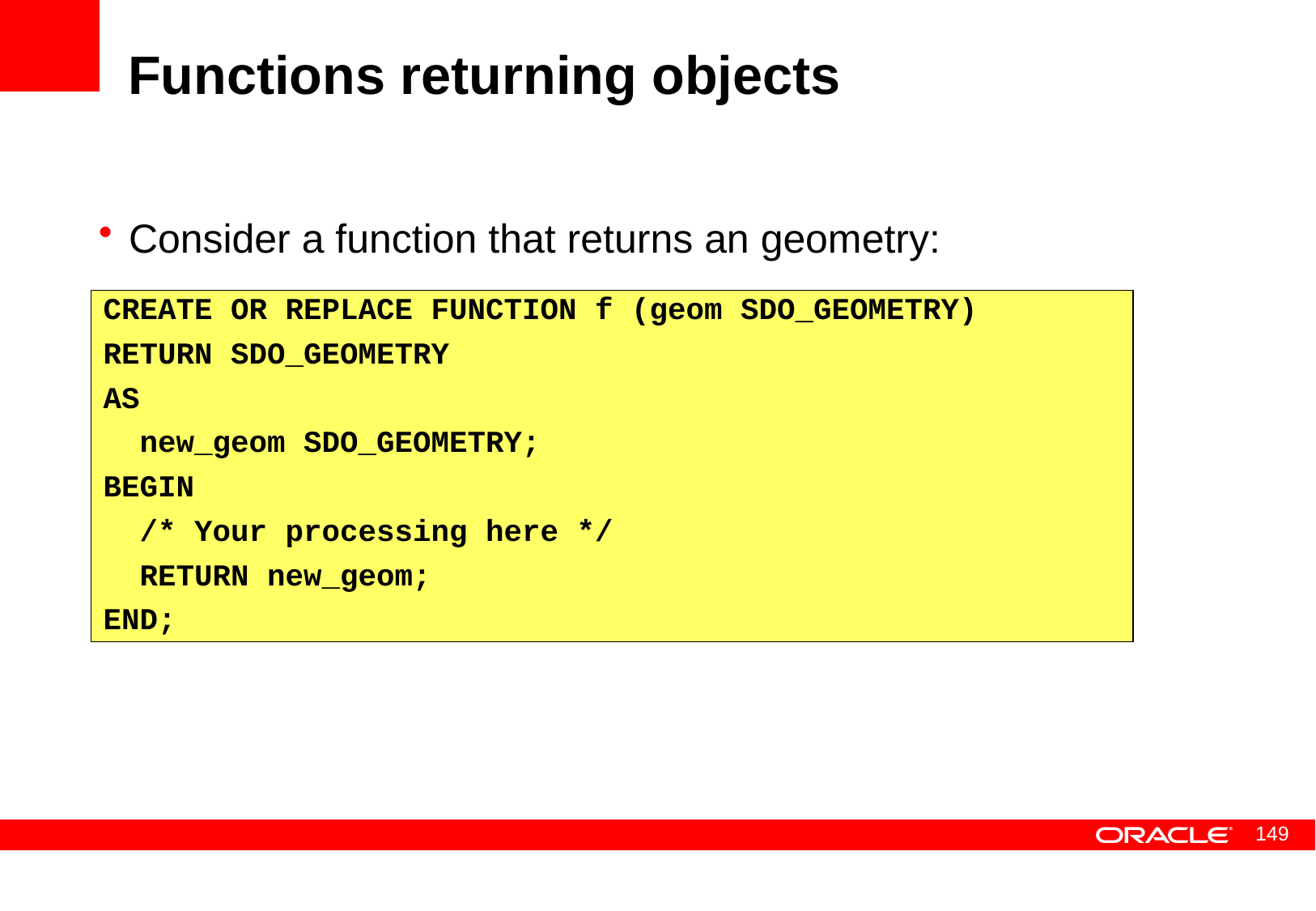

# Functions returning objects
Consider a function that returns an geometry:

CREATE OR REPLACE FUNCTION f (geom SDO_GEOMETRY)
RETURN SDO_GEOMETRY
AS
  new_geom SDO_GEOMETRY;
BEGIN
  /* Your processing here */
  RETURN new_geom;
END;